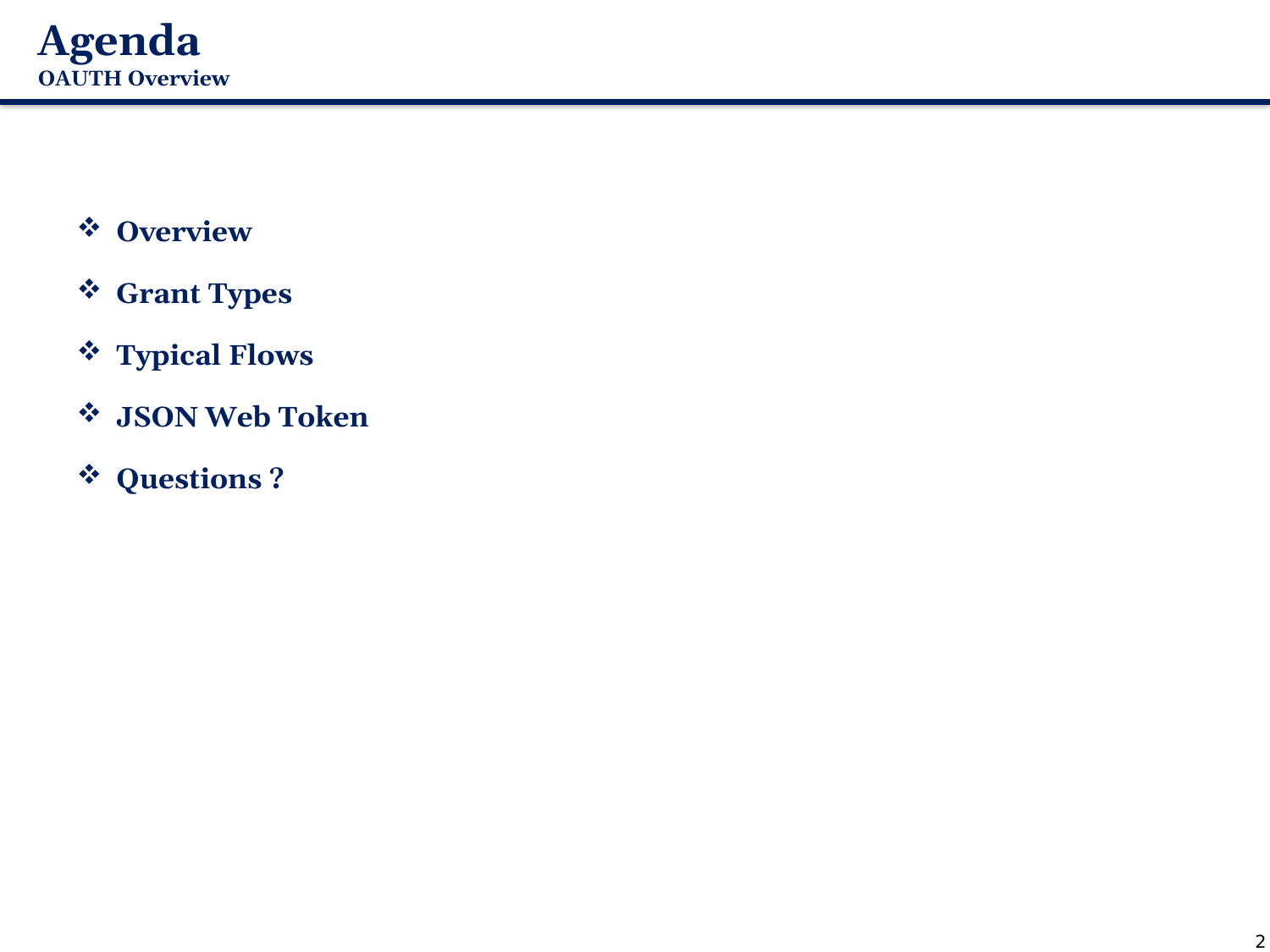

# Agenda OAUTH Overview
Overview
Grant Types
Typical Flows
JSON Web Token
Questions ?
2